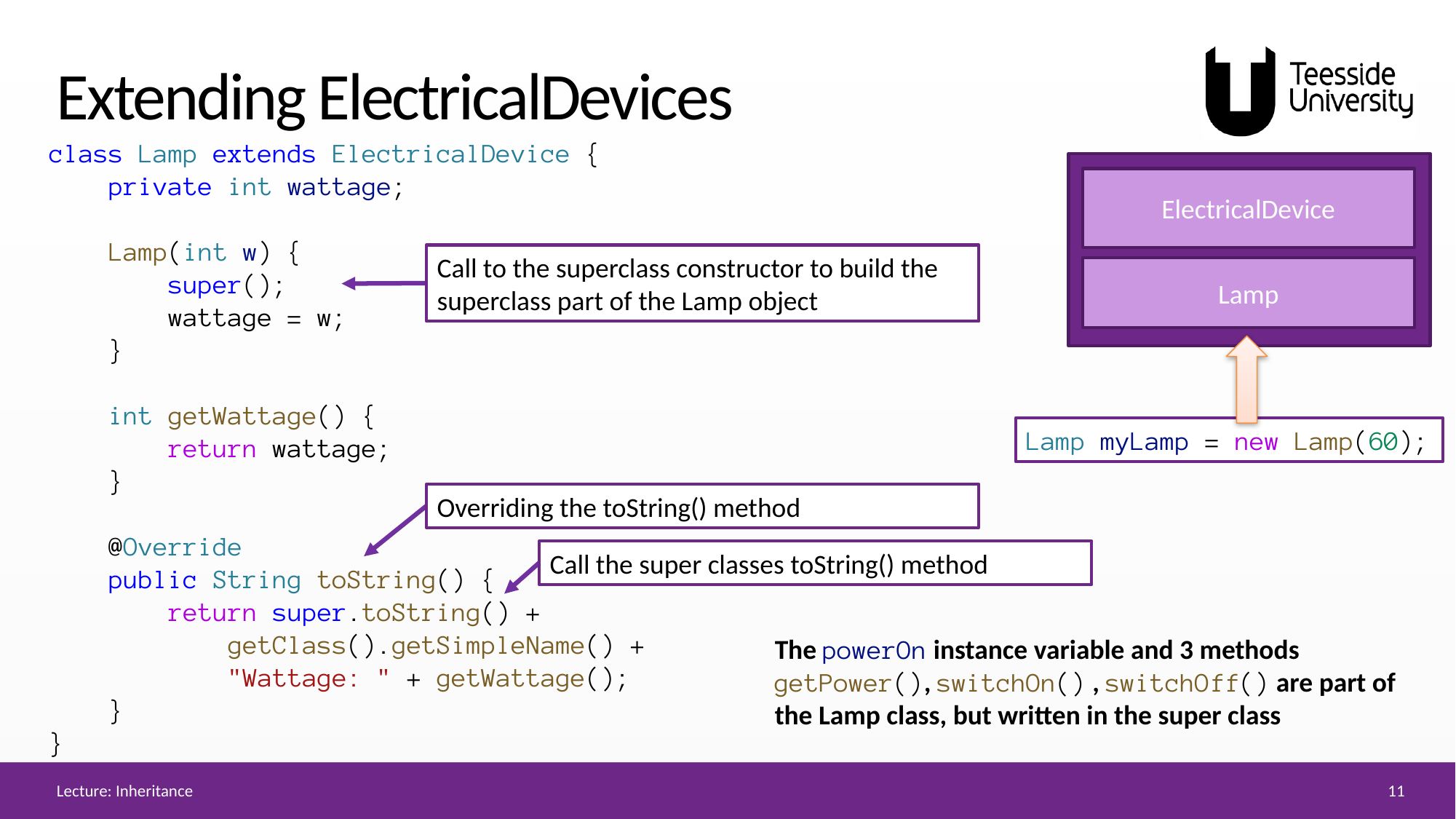

# Extending ElectricalDevices
class Lamp extends ElectricalDevice {
    private int wattage;
    Lamp(int w) {
        super();
        wattage = w;
    }
    int getWattage() {
        return wattage;
    }
    @Override
    public String toString() {
        return super.toString() +
            getClass().getSimpleName() +
            "Wattage: " + getWattage();
    }
}

ElectricalDevice
Lamp
Call to the superclass constructor to build the superclass part of the Lamp object

Lamp myLamp = new Lamp(60);
Overriding the toString() method
Call the super classes toString() method
The powerOn instance variable and 3 methods
getPower(), switchOn() , switchOff() are part of the Lamp class, but written in the super class
11
Lecture: Inheritance